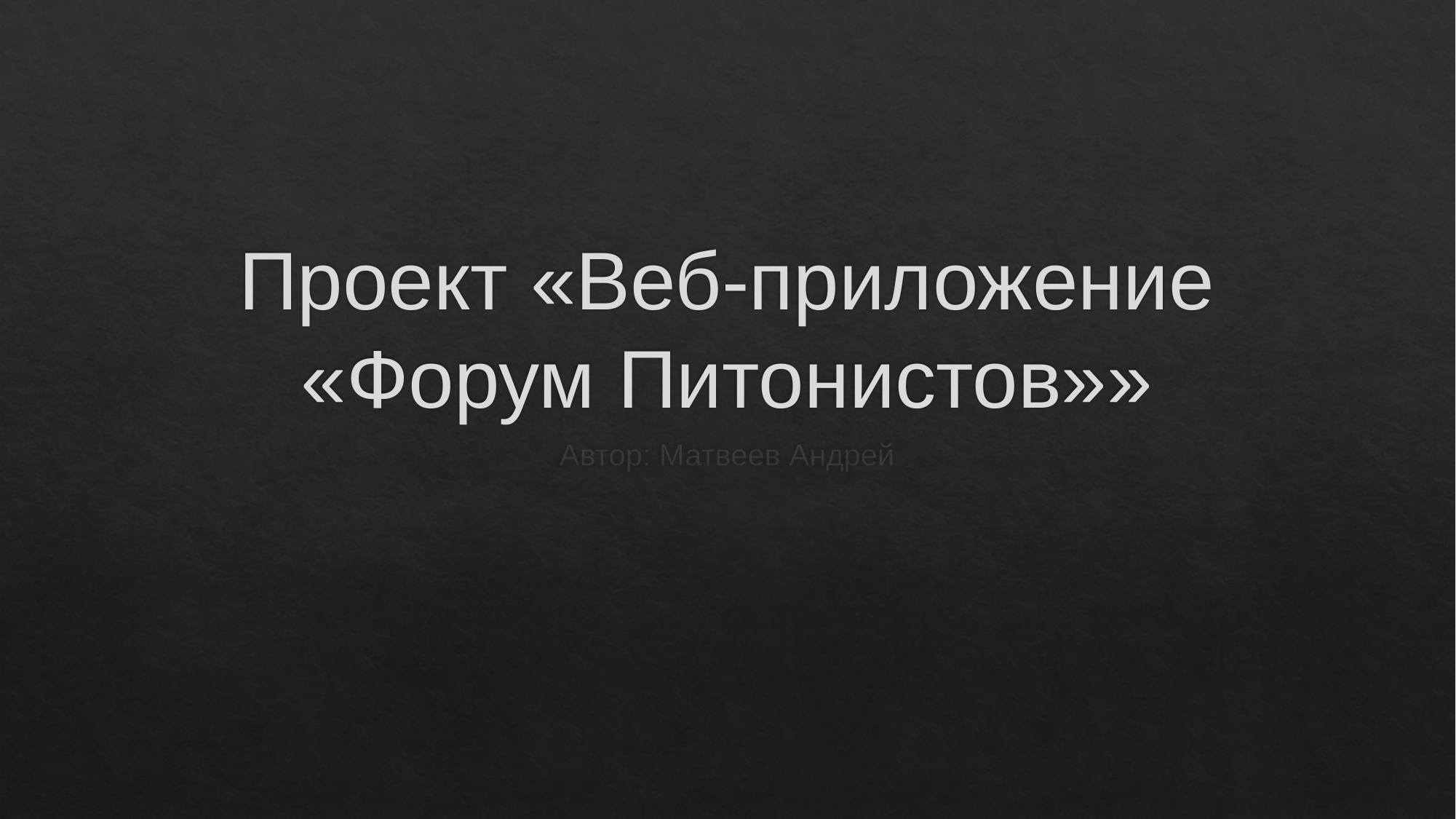

# Проект «Веб-приложение «Форум Питонистов»»
Автор: Матвеев Андрей